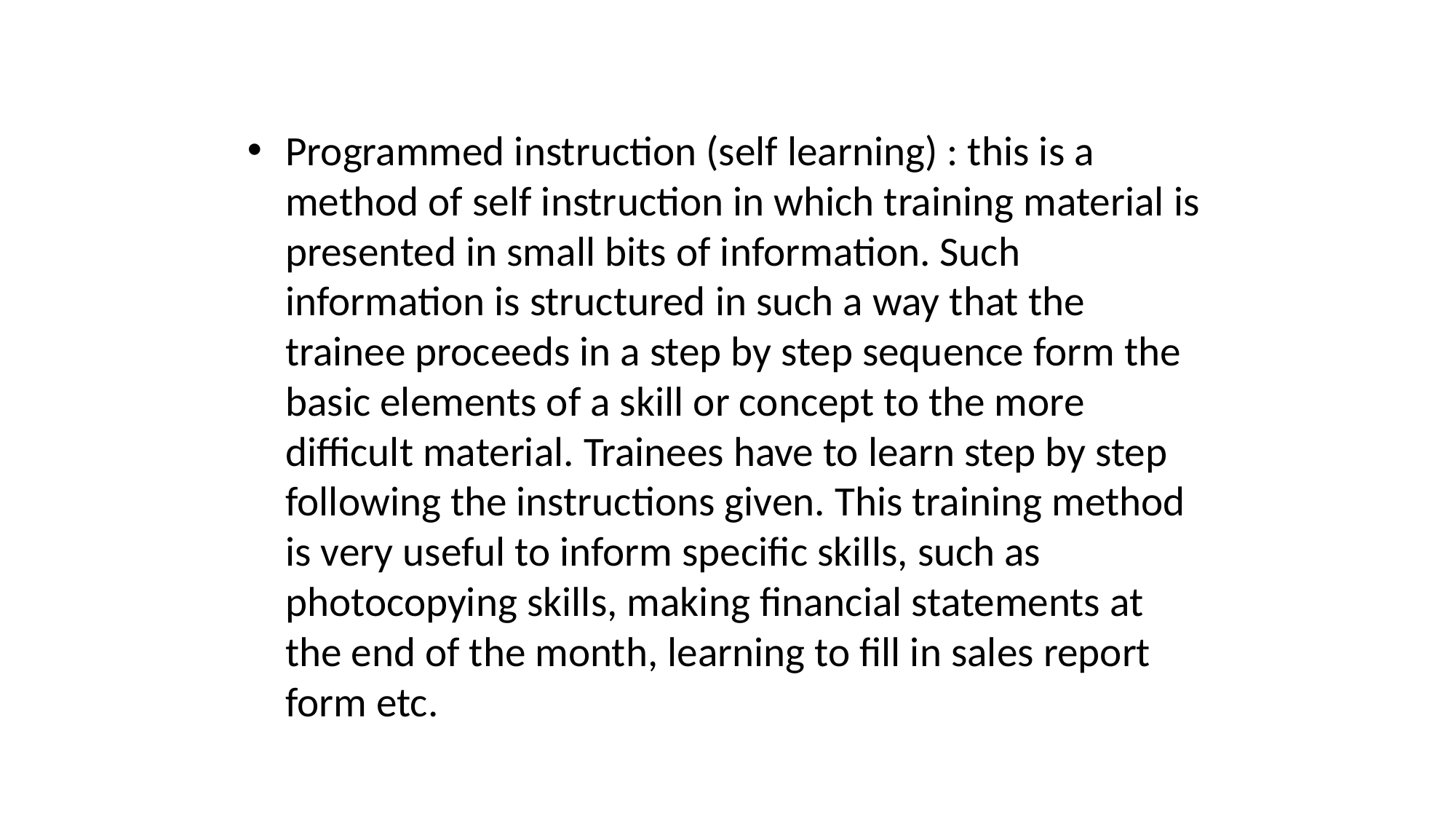

#
Programmed instruction (self learning) : this is a method of self instruction in which training material is presented in small bits of information. Such information is structured in such a way that the trainee proceeds in a step by step sequence form the basic elements of a skill or concept to the more difficult material. Trainees have to learn step by step following the instructions given. This training method is very useful to inform specific skills, such as photocopying skills, making financial statements at the end of the month, learning to fill in sales report form etc.